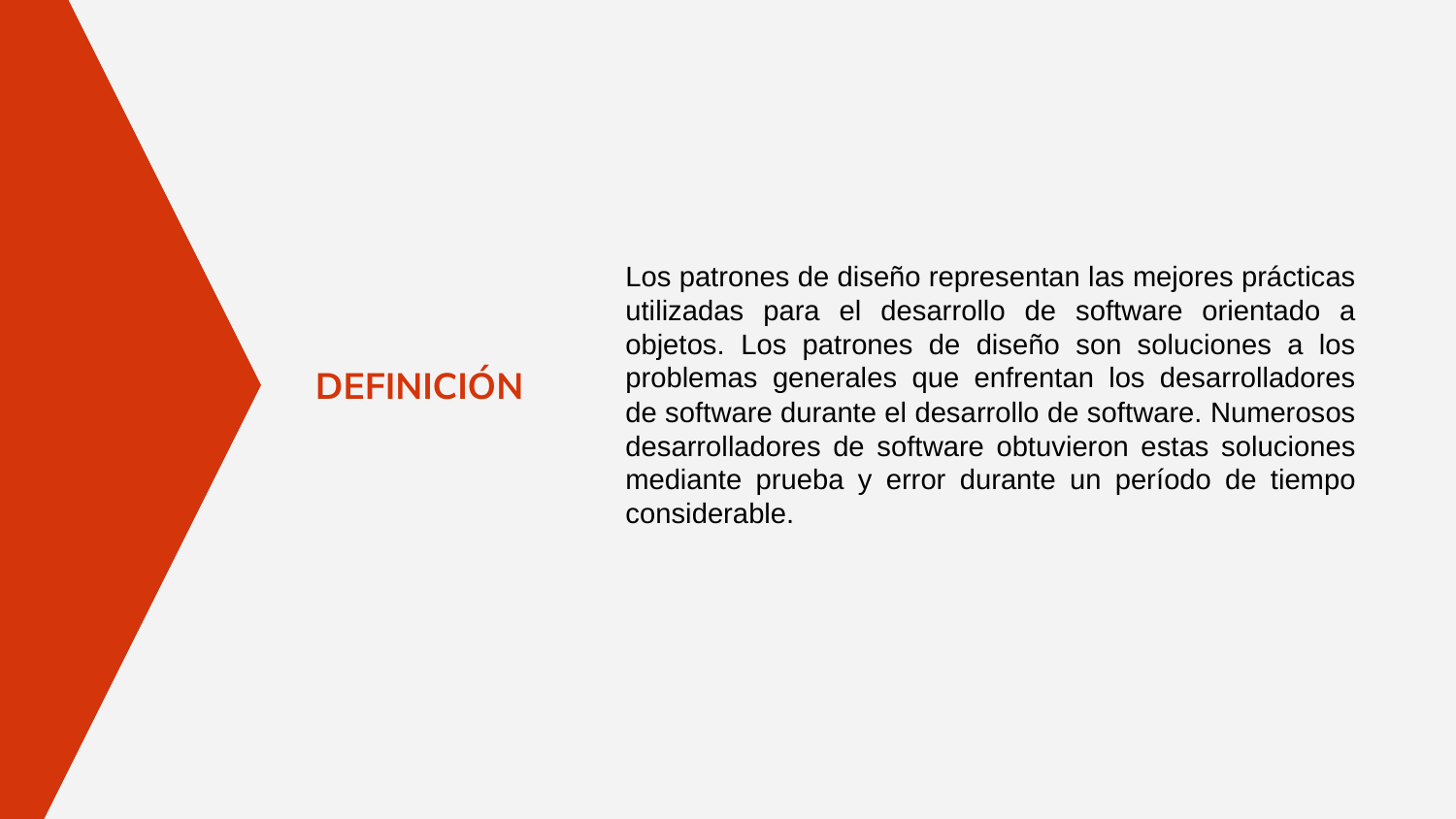

Los patrones de diseño representan las mejores prácticas utilizadas para el desarrollo de software orientado a objetos. Los patrones de diseño son soluciones a los problemas generales que enfrentan los desarrolladores de software durante el desarrollo de software. Numerosos desarrolladores de software obtuvieron estas soluciones mediante prueba y error durante un período de tiempo considerable.
# DEFINICIÓN